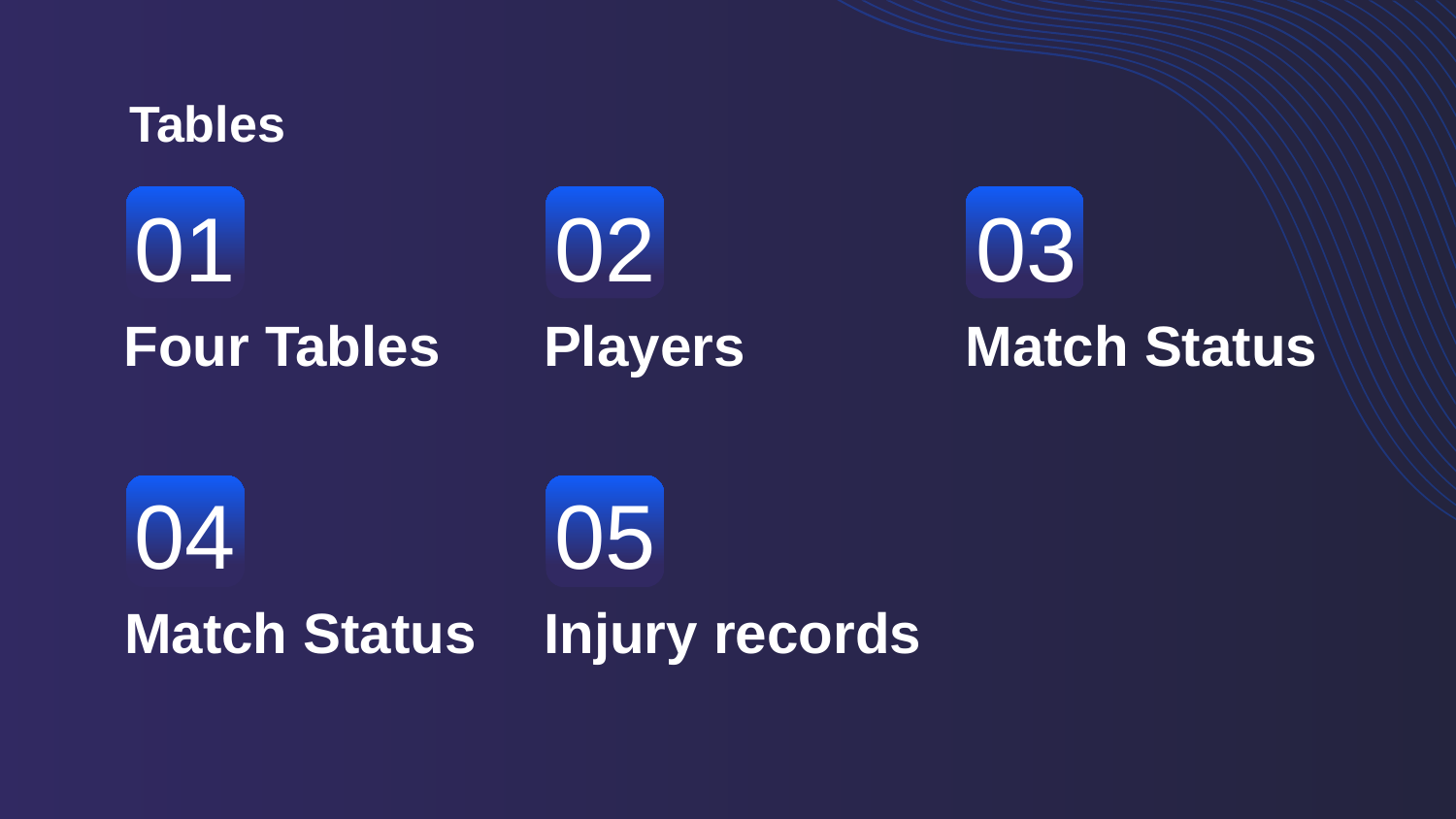

Tables
01
02
03

Match Status
Four Tables
Players
04
05

Match Status
Injury records